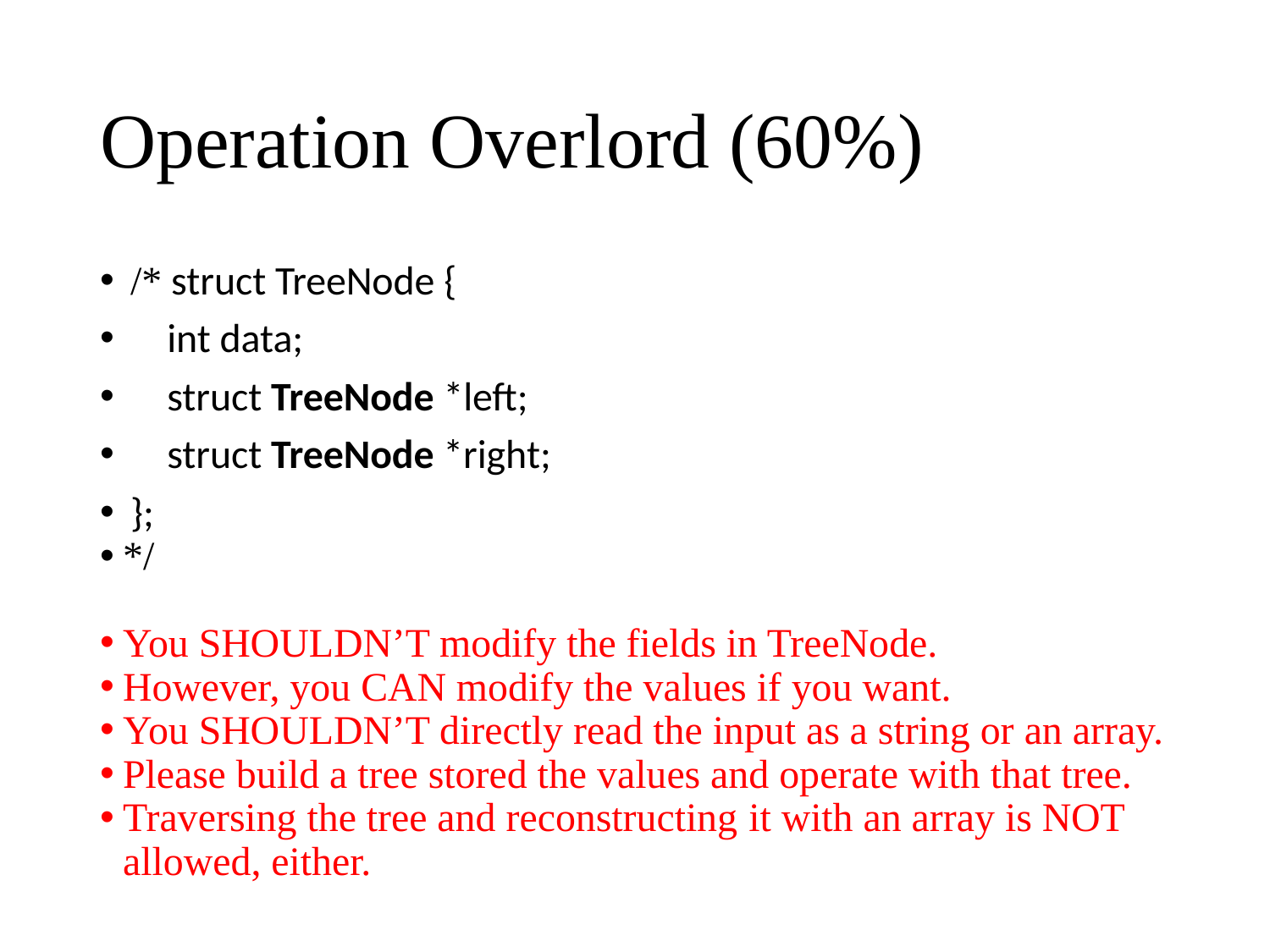

# Operation Overlord (60%)
/* struct TreeNode {
    int data;
    struct TreeNode *left;
    struct TreeNode *right;
};
*/

You SHOULDN’T modify the fields in TreeNode.
However, you CAN modify the values if you want.
You SHOULDN’T directly read the input as a string or an array.
Please build a tree stored the values and operate with that tree.
Traversing the tree and reconstructing it with an array is NOT allowed, either.